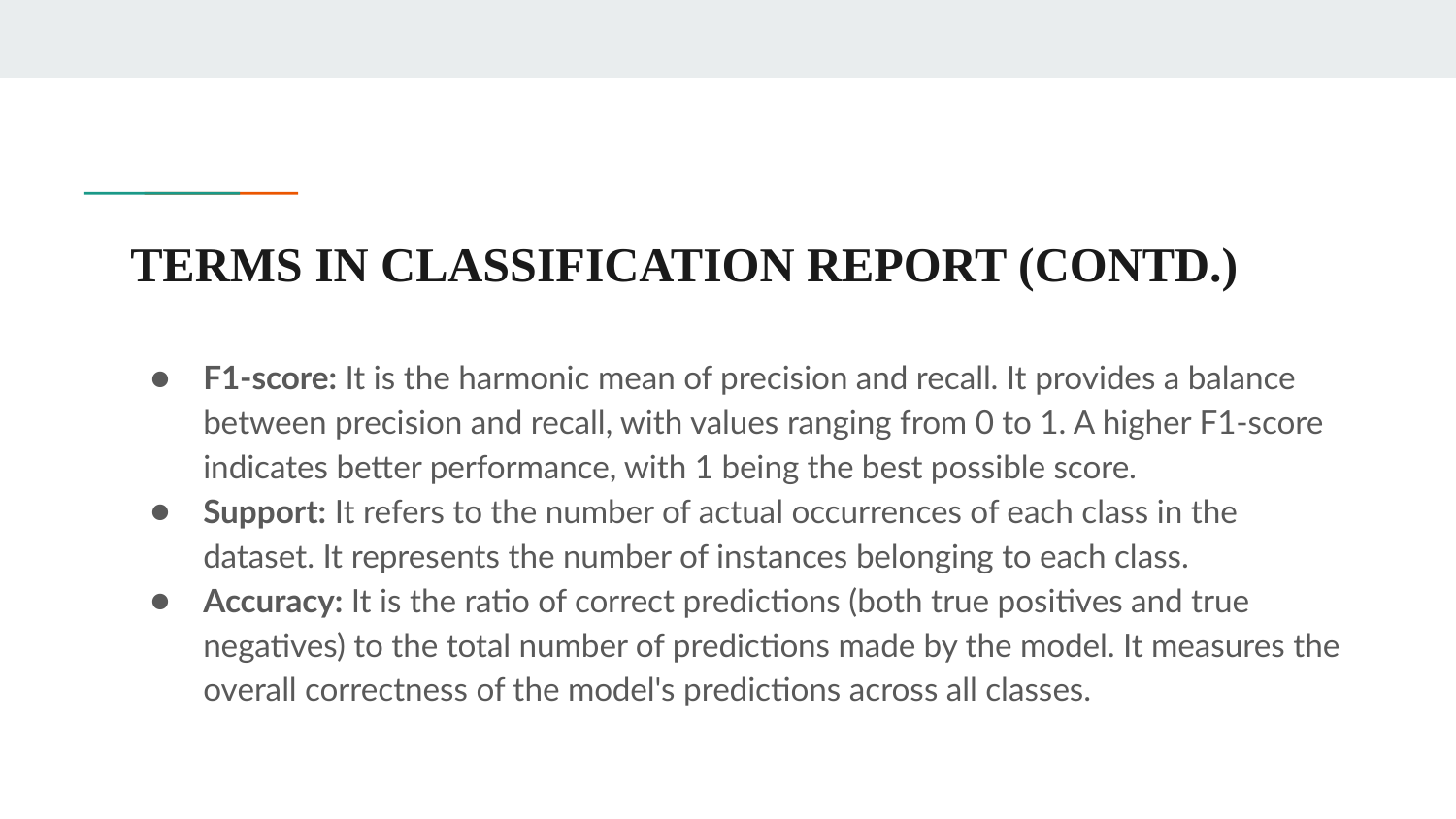

# TERMS IN CLASSIFICATION REPORT (CONTD.)
F1-score: It is the harmonic mean of precision and recall. It provides a balance between precision and recall, with values ranging from 0 to 1. A higher F1-score indicates better performance, with 1 being the best possible score.
Support: It refers to the number of actual occurrences of each class in the dataset. It represents the number of instances belonging to each class.
Accuracy: It is the ratio of correct predictions (both true positives and true negatives) to the total number of predictions made by the model. It measures the overall correctness of the model's predictions across all classes.